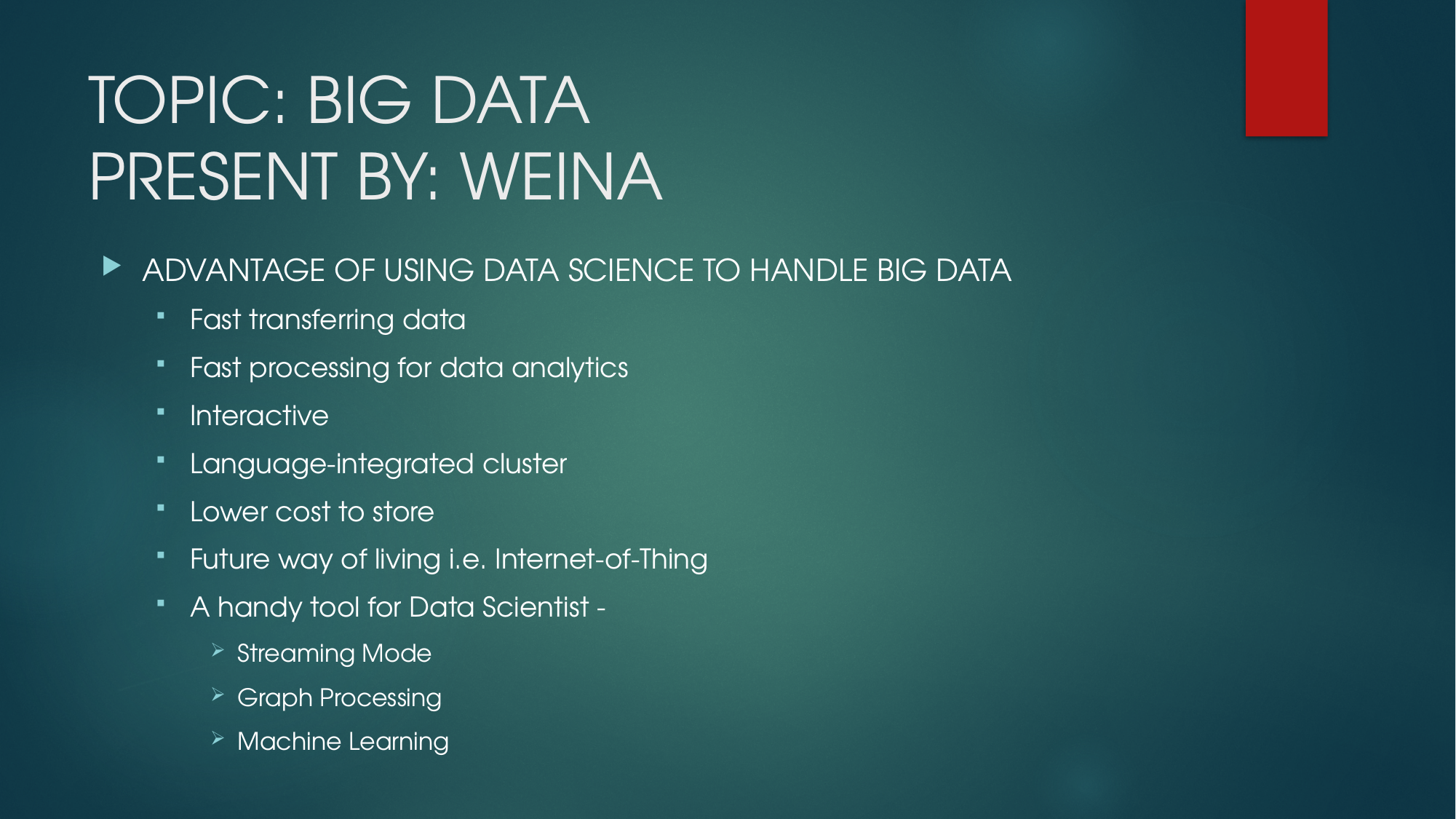

# TOPIC: BIG DATA PRESENT BY: WEINA
ADVANTAGE OF USING DATA SCIENCE TO HANDLE BIG DATA
Fast transferring data
Fast processing for data analytics
Interactive
Language-integrated cluster
Lower cost to store
Future way of living i.e. Internet-of-Thing
A handy tool for Data Scientist -
Streaming Mode
Graph Processing
Machine Learning